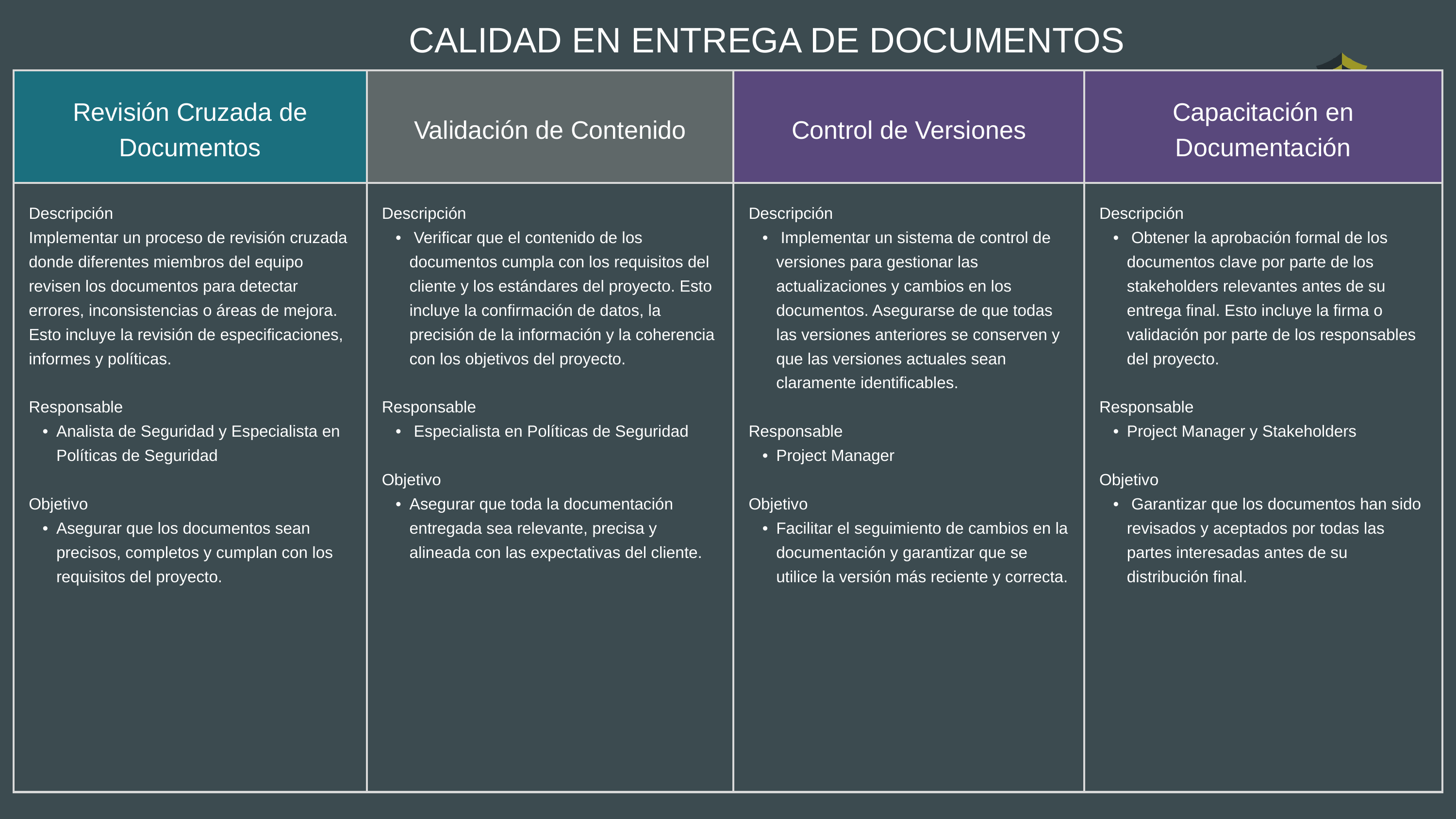

CALIDAD EN ENTREGA DE DOCUMENTOS

| Revisión Cruzada de Documentos | Validación de Contenido | Control de Versiones | Capacitación en Documentación |
| --- | --- | --- | --- |
| Descripción Implementar un proceso de revisión cruzada donde diferentes miembros del equipo revisen los documentos para detectar errores, inconsistencias o áreas de mejora. Esto incluye la revisión de especificaciones, informes y políticas. Responsable Analista de Seguridad y Especialista en Políticas de Seguridad Objetivo Asegurar que los documentos sean precisos, completos y cumplan con los requisitos del proyecto. | Descripción Verificar que el contenido de los documentos cumpla con los requisitos del cliente y los estándares del proyecto. Esto incluye la confirmación de datos, la precisión de la información y la coherencia con los objetivos del proyecto. Responsable Especialista en Políticas de Seguridad Objetivo Asegurar que toda la documentación entregada sea relevante, precisa y alineada con las expectativas del cliente. | Descripción Implementar un sistema de control de versiones para gestionar las actualizaciones y cambios en los documentos. Asegurarse de que todas las versiones anteriores se conserven y que las versiones actuales sean claramente identificables. Responsable Project Manager Objetivo Facilitar el seguimiento de cambios en la documentación y garantizar que se utilice la versión más reciente y correcta. | Descripción Obtener la aprobación formal de los documentos clave por parte de los stakeholders relevantes antes de su entrega final. Esto incluye la firma o validación por parte de los responsables del proyecto. Responsable Project Manager y Stakeholders Objetivo Garantizar que los documentos han sido revisados y aceptados por todas las partes interesadas antes de su distribución final. |